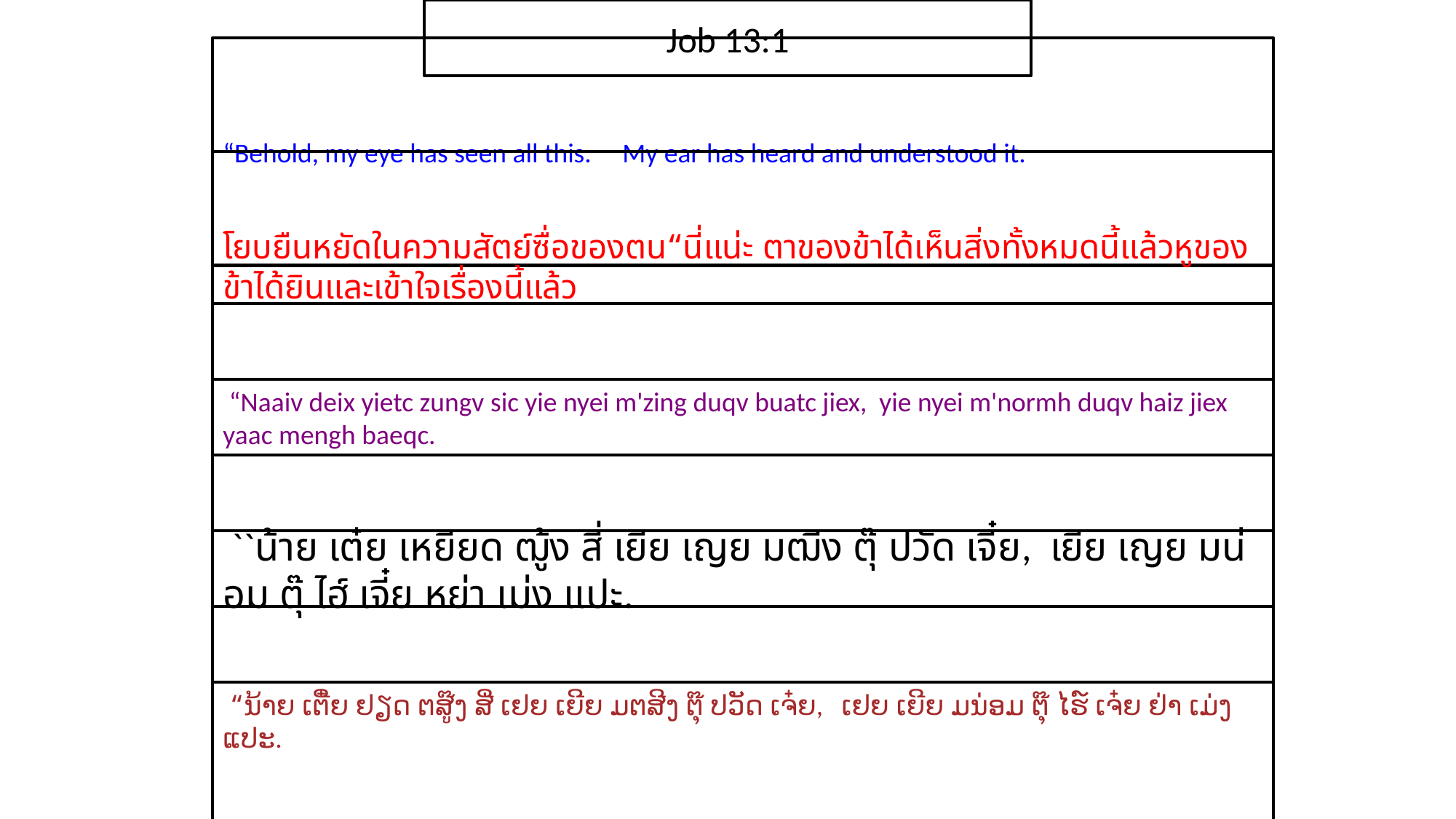

Job 13:1
“Behold, my eye has seen all this.     My ear has heard and understood it.
โย​บยืน​หยัด​ใน​ความ​สัตย์​ซื่อ​ของ​ตน“นี่​แน่ะ ตา​ของ​ข้า​ได้​เห็น​สิ่ง​ทั้งหมด​นี้​แล้ว​หู​ของ​ข้า​ได้​ยิน​และ​เข้าใจ​เรื่อง​นี้​แล้ว​
 “Naaiv deix yietc zungv sic yie nyei m'zing duqv buatc jiex,  yie nyei m'normh duqv haiz jiex yaac mengh baeqc.
 ``น้าย เต๋ย เหยียด ฒู้ง สี่ เยีย เญย มฒีง ตุ๊ ปวัด เจี๋ย,  เยีย เญย มน่อม ตุ๊ ไฮ์ เจี๋ย หย่า เม่ง แปะ.
 “ນ້າຍ ເຕີ໋ຍ ຢຽດ ຕສູ໊ງ ສີ່ ເຢຍ ເຍີຍ ມຕສີງ ຕຸ໊ ປວັດ ເຈ໋ຍ,   ເຢຍ ເຍີຍ ມນ່ອມ ຕຸ໊ ໄຮ໌ ເຈ໋ຍ ຢ່າ ເມ່ງ ແປະ.